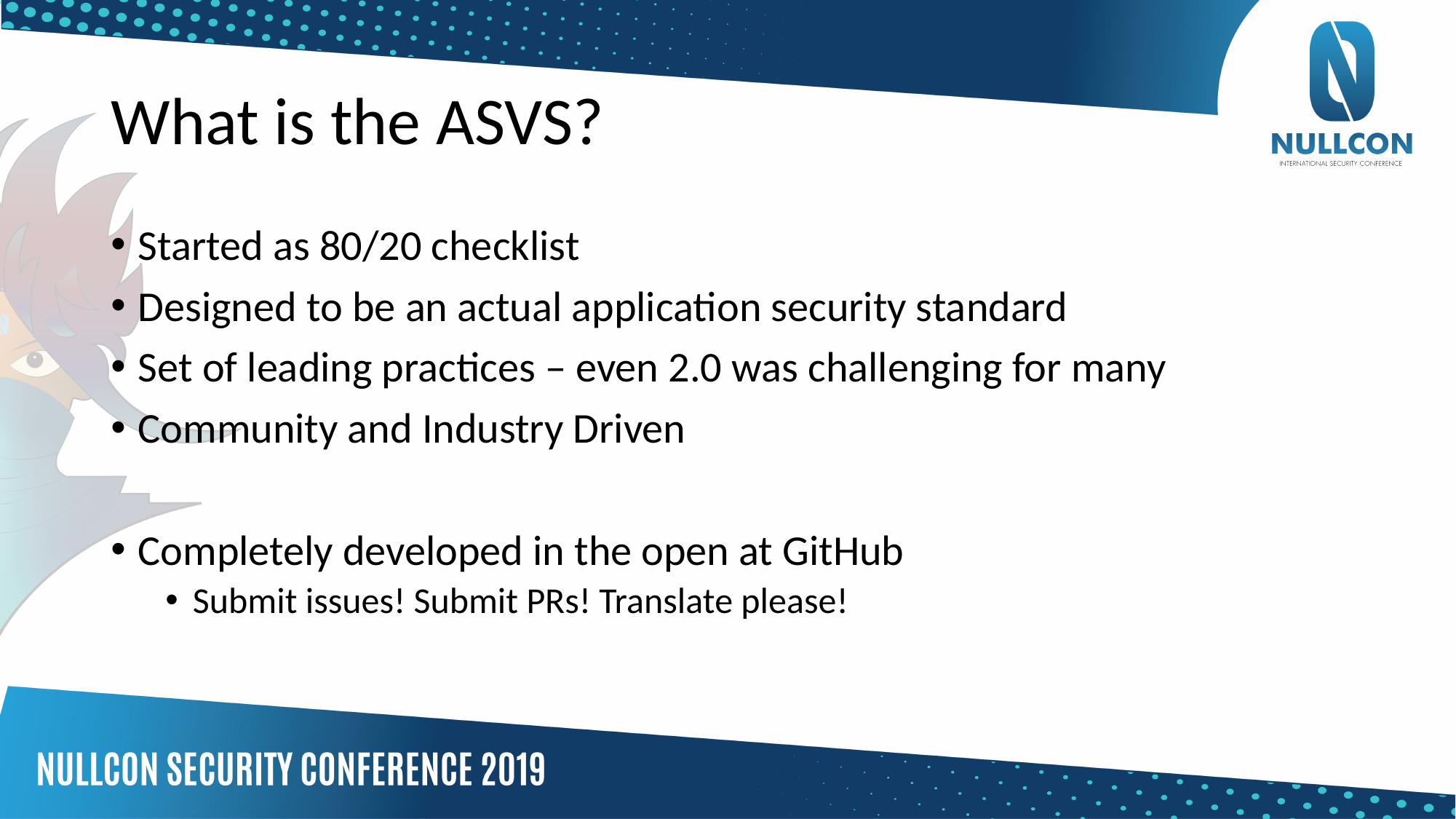

# What is the ASVS?
Started as 80/20 checklist
Designed to be an actual application security standard
Set of leading practices – even 2.0 was challenging for many
Community and Industry Driven

Completely developed in the open at GitHub
Submit issues! Submit PRs! Translate please!